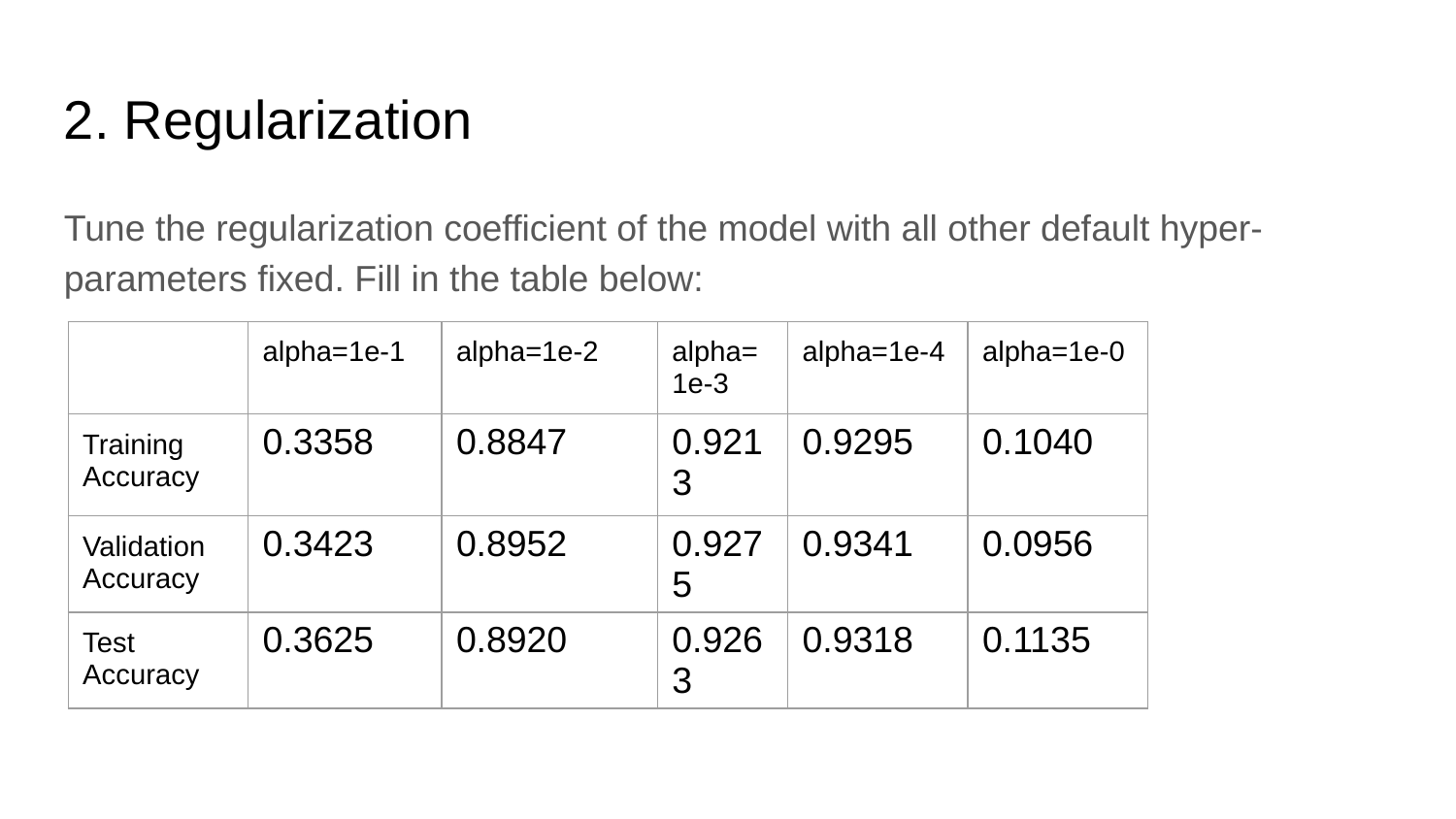

2. Regularization
Tune the regularization coefficient of the model with all other default hyper-parameters fixed. Fill in the table below:
|  | alpha=1e-1 | alpha=1e-2 | alpha=1e-3 | alpha=1e-4 | alpha=1e-0 |
| --- | --- | --- | --- | --- | --- |
| Training Accuracy | 0.3358 | 0.8847 | 0.9213 | 0.9295 | 0.1040 |
| Validation Accuracy | 0.3423 | 0.8952 | 0.9275 | 0.9341 | 0.0956 |
| Test Accuracy | 0.3625 | 0.8920 | 0.9263 | 0.9318 | 0.1135 |